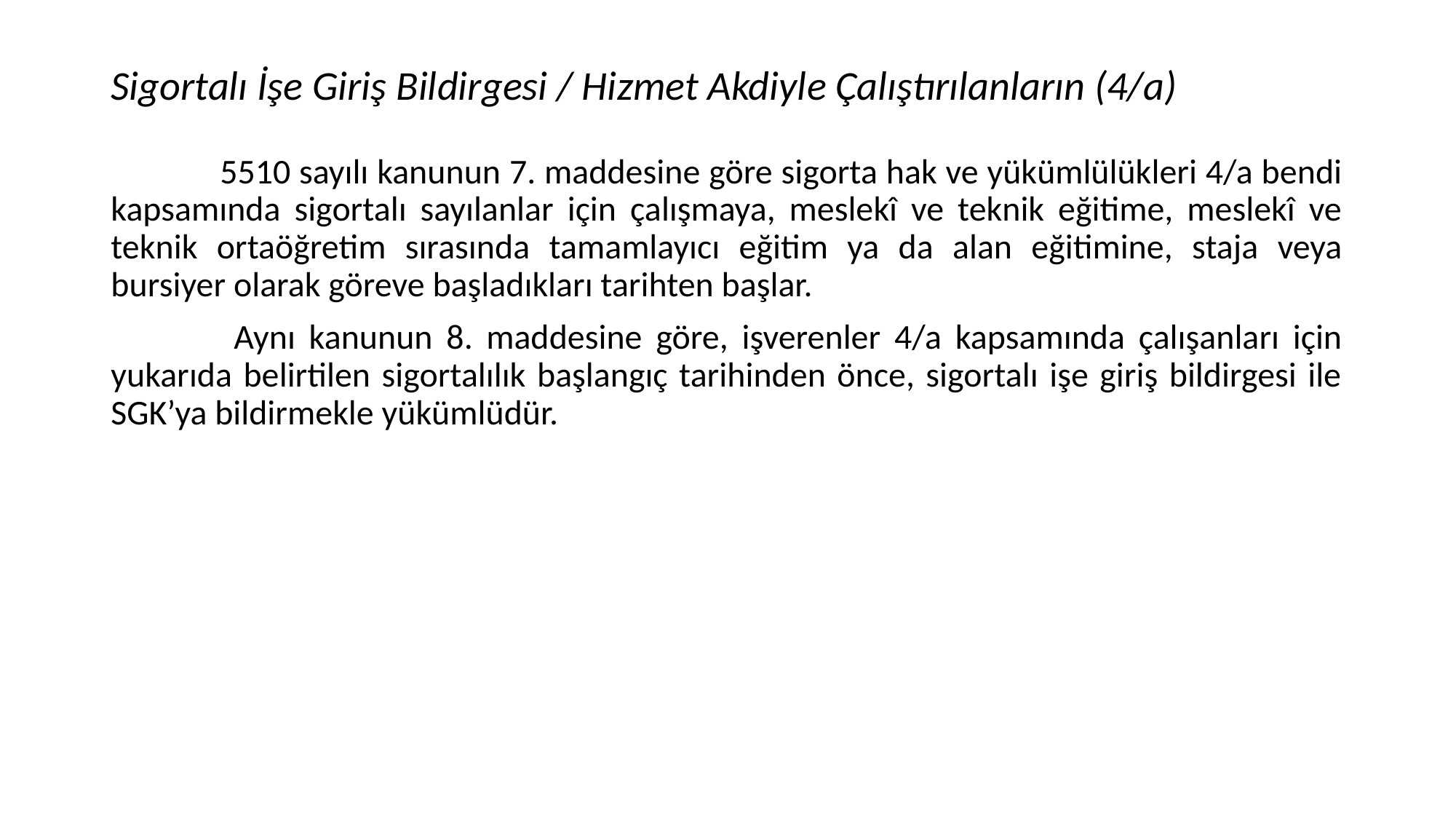

# Sigortalı İşe Giriş Bildirgesi / Hizmet Akdiyle Çalıştırılanların (4/a)
	5510 sayılı kanunun 7. maddesine göre sigorta hak ve yükümlülükleri 4/a bendi kapsamında sigortalı sayılanlar için çalışmaya, meslekî ve teknik eğitime, meslekî ve teknik ortaöğretim sırasında tamamlayıcı eğitim ya da alan eğitimine, staja veya bursiyer olarak göreve başladıkları tarihten başlar.
	 Aynı kanunun 8. maddesine göre, işverenler 4/a kapsamında çalışanları için yukarıda belirtilen sigortalılık başlangıç tarihinden önce, sigortalı işe giriş bildirgesi ile SGK’ya bildirmekle yükümlüdür.